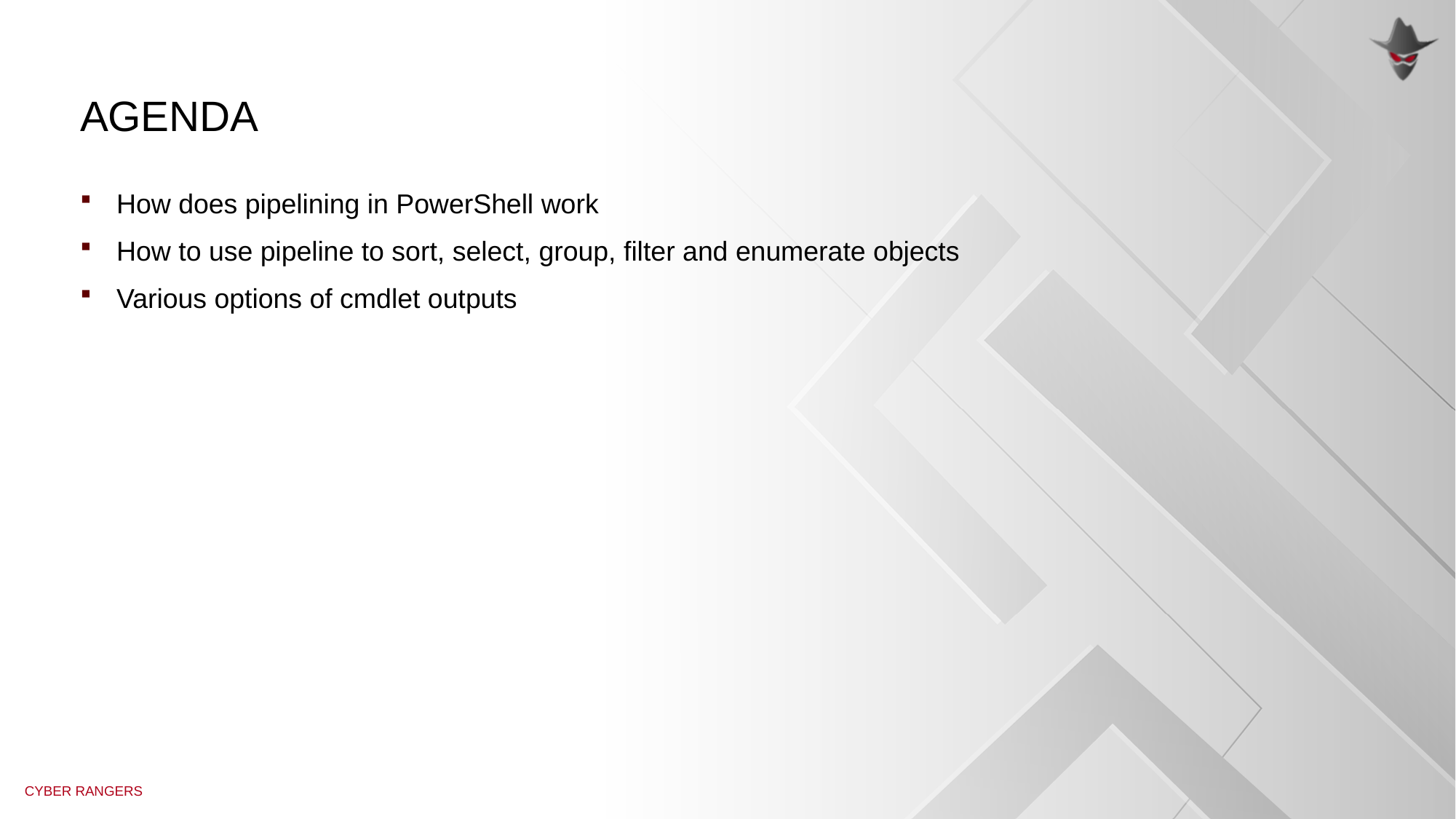

# agenda
How does pipelining in PowerShell work
How to use pipeline to sort, select, group, filter and enumerate objects
Various options of cmdlet outputs